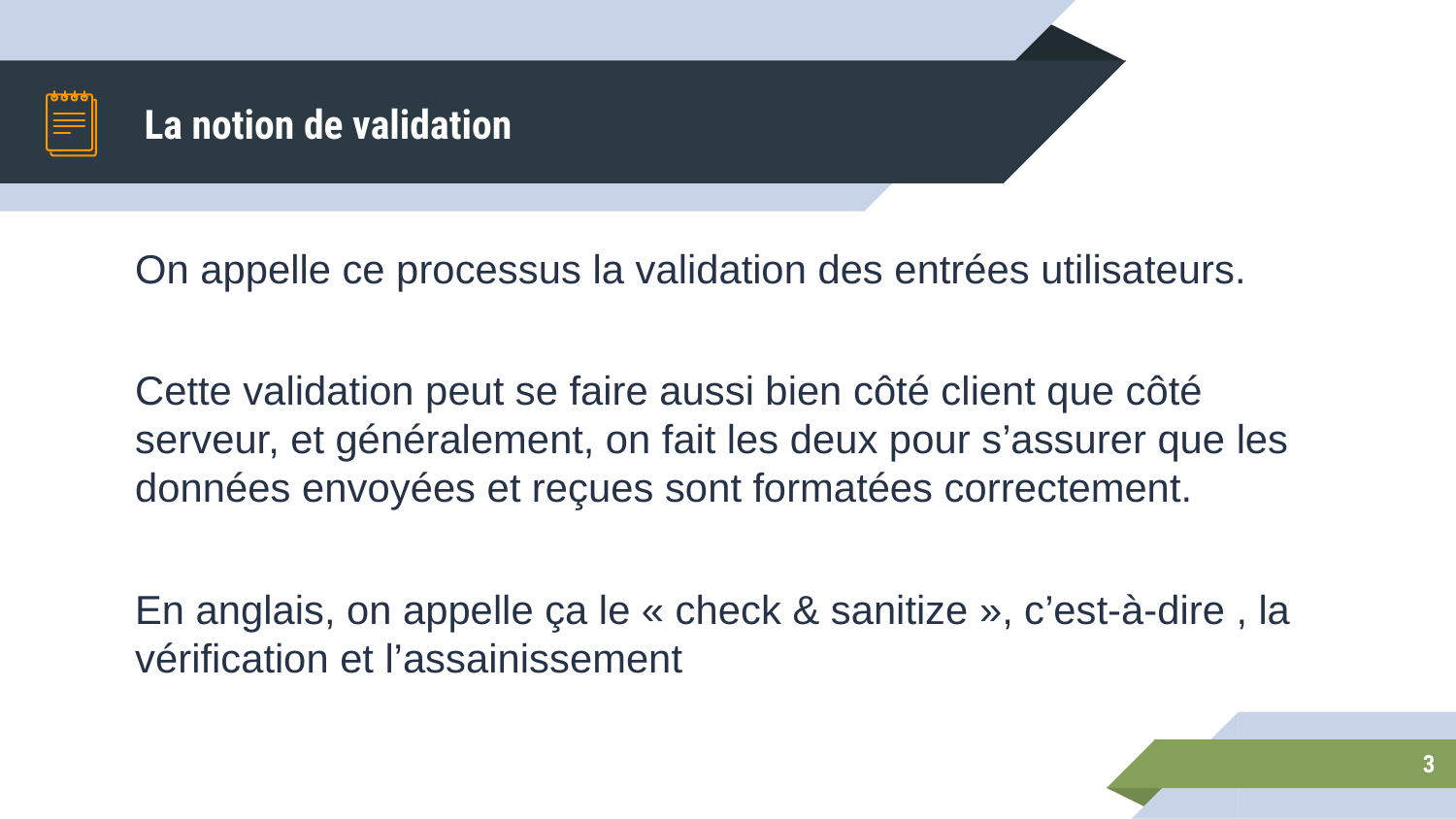

# La notion de validation

On appelle ce processus la validation des entrées utilisateurs.

Cette validation peut se faire aussi bien côté client que côté serveur, et généralement, on fait les deux pour s’assurer que les données envoyées et reçues sont formatées correctement.

En anglais, on appelle ça le « check & sanitize », c’est-à-dire , la vérification et l’assainissement
3